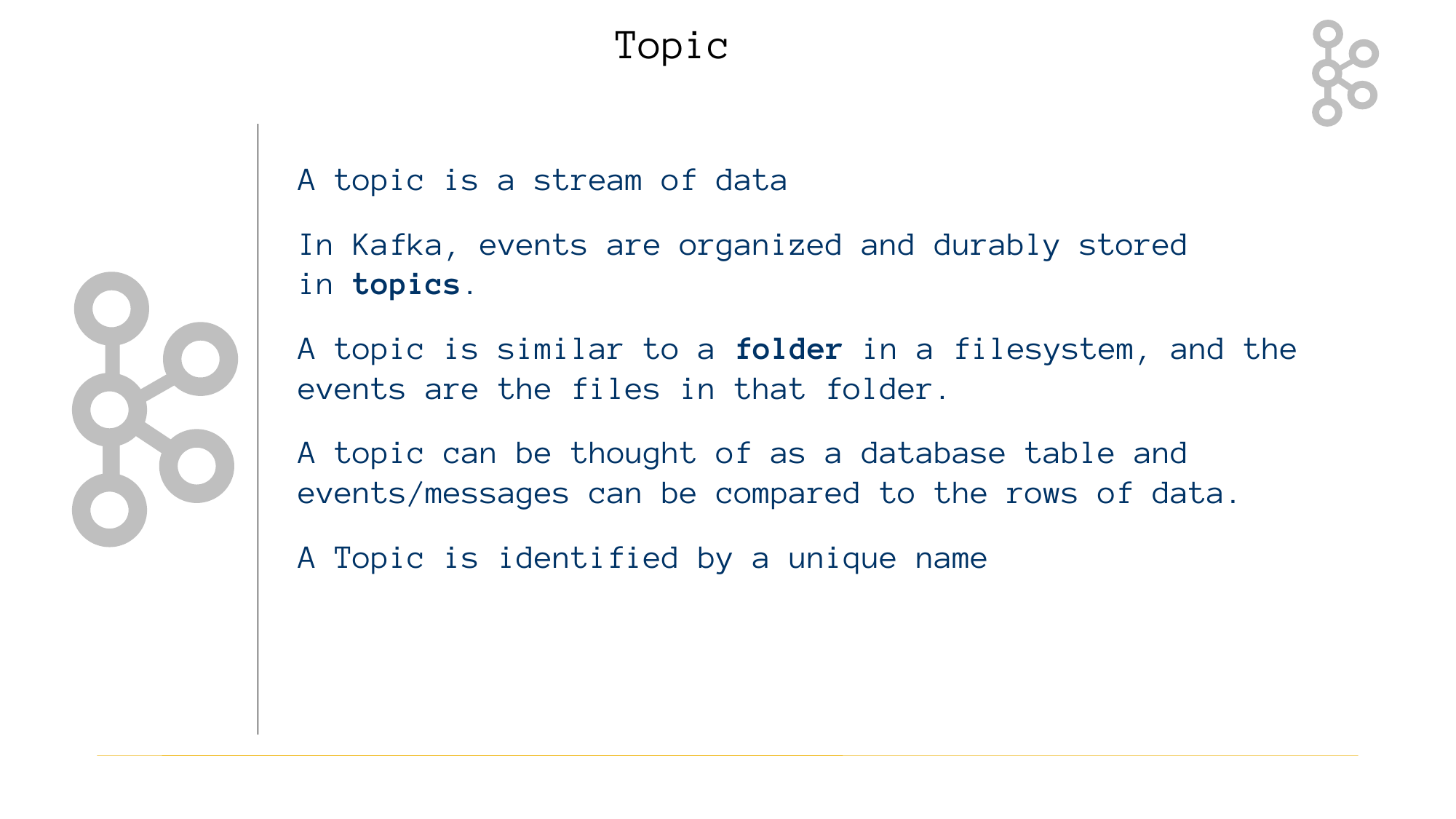

Topic

A topic is a stream of data
In Kafka, events are organized and durably stored in topics.
A topic is similar to a folder in a filesystem, and the events are the files in that folder.
A topic can be thought of as a database table and events/messages can be compared to the rows of data.
A Topic is identified by a unique name